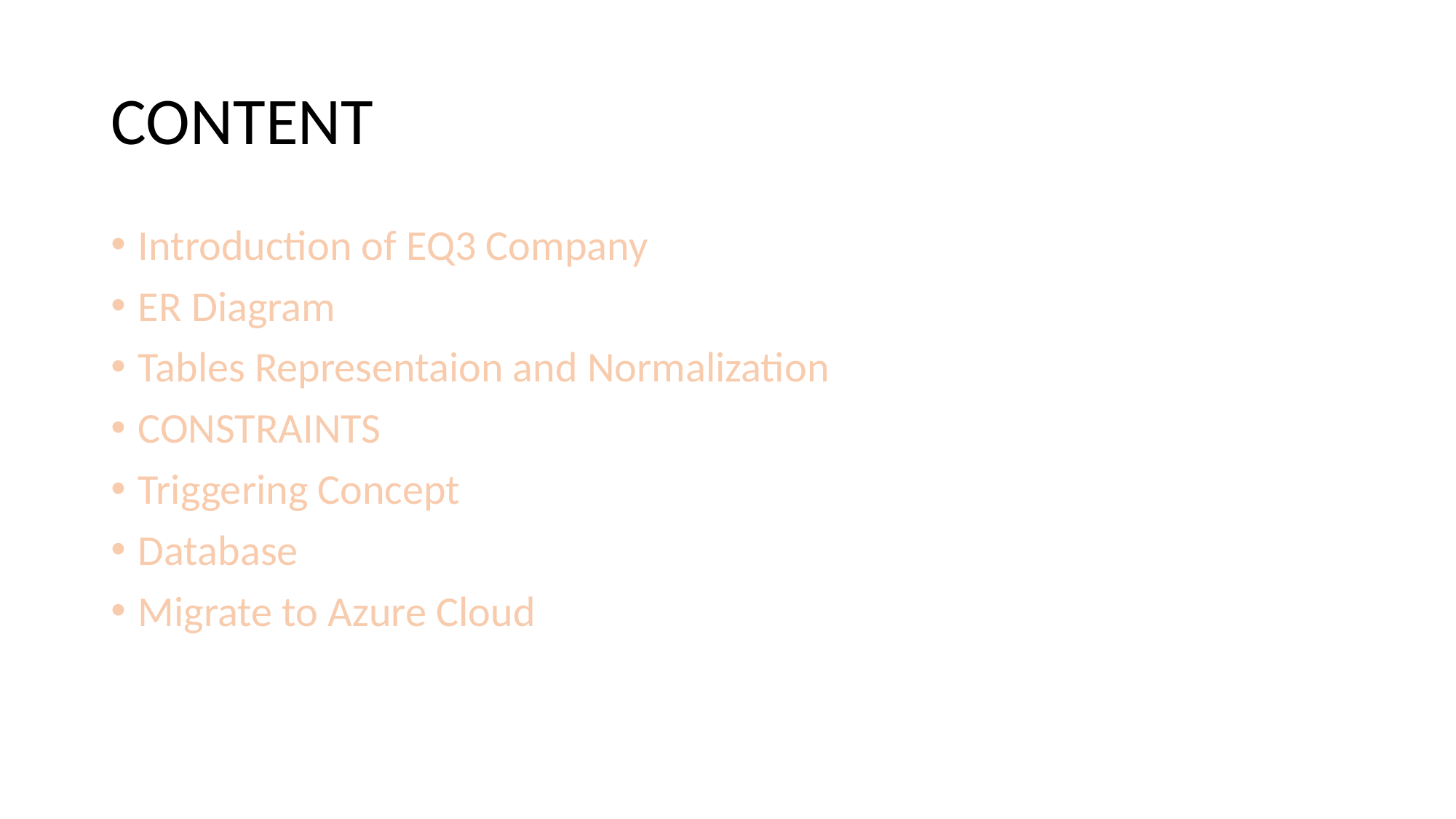

# CONTENT
Introduction of EQ3 Company
ER Diagram
Tables Representaion and Normalization
CONSTRAINTS
Triggering Concept
Database
Migrate to Azure Cloud